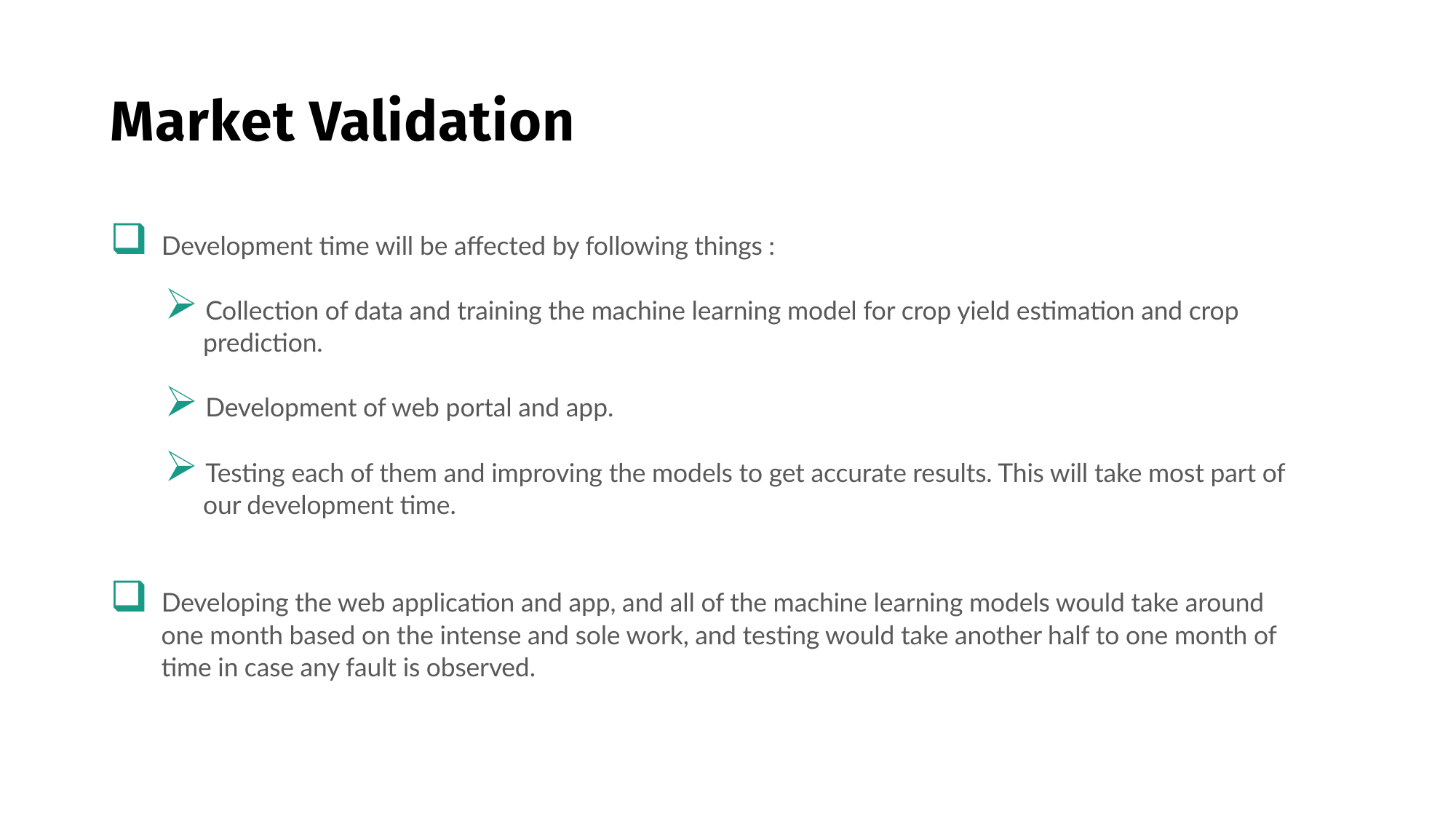

# Market Validation
  Development time will be affected by following things :

 Collection of data and training the machine learning model for crop yield estimation and crop
      prediction.

 Development of web portal and app.

 Testing each of them and improving the models to get accurate results. This will take most part of
      our development time.

  Developing the web application and app, and all of the machine learning models would take around
        one month based on the intense and sole work, and testing would take another half to one month of
        time in case any fault is observed.